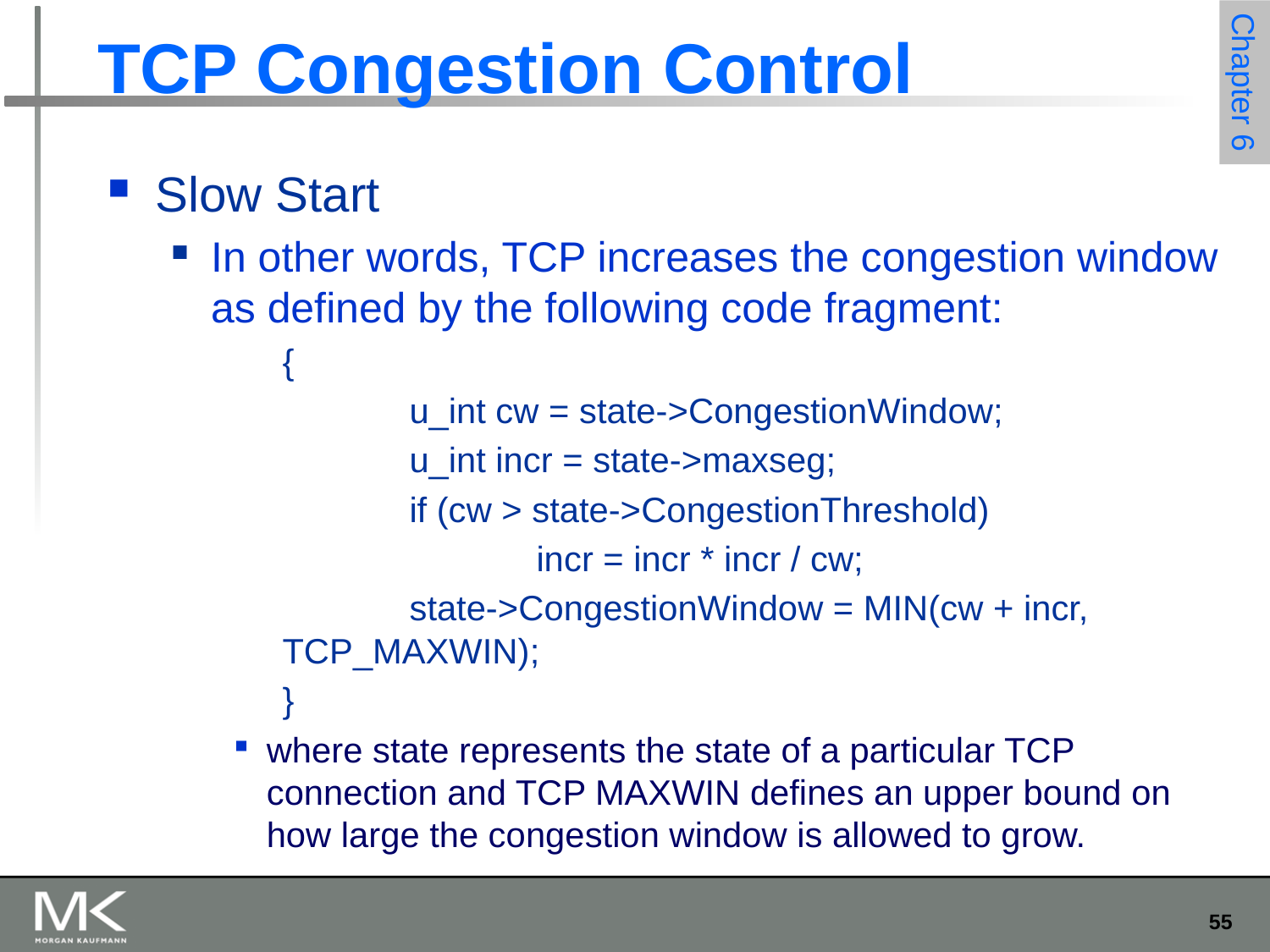

# TCP Congestion Control
Slow Start
In other words, TCP increases the congestion window as defined by the following code fragment:
		{
			u_int cw = state->CongestionWindow;
			u_int incr = state->maxseg;
			if (cw > state->CongestionThreshold)
				incr = incr * incr / cw;
			state->CongestionWindow = MIN(cw + incr, 		TCP_MAXWIN);
		}
where state represents the state of a particular TCP connection and TCP MAXWIN defines an upper bound on how large the congestion window is allowed to grow.